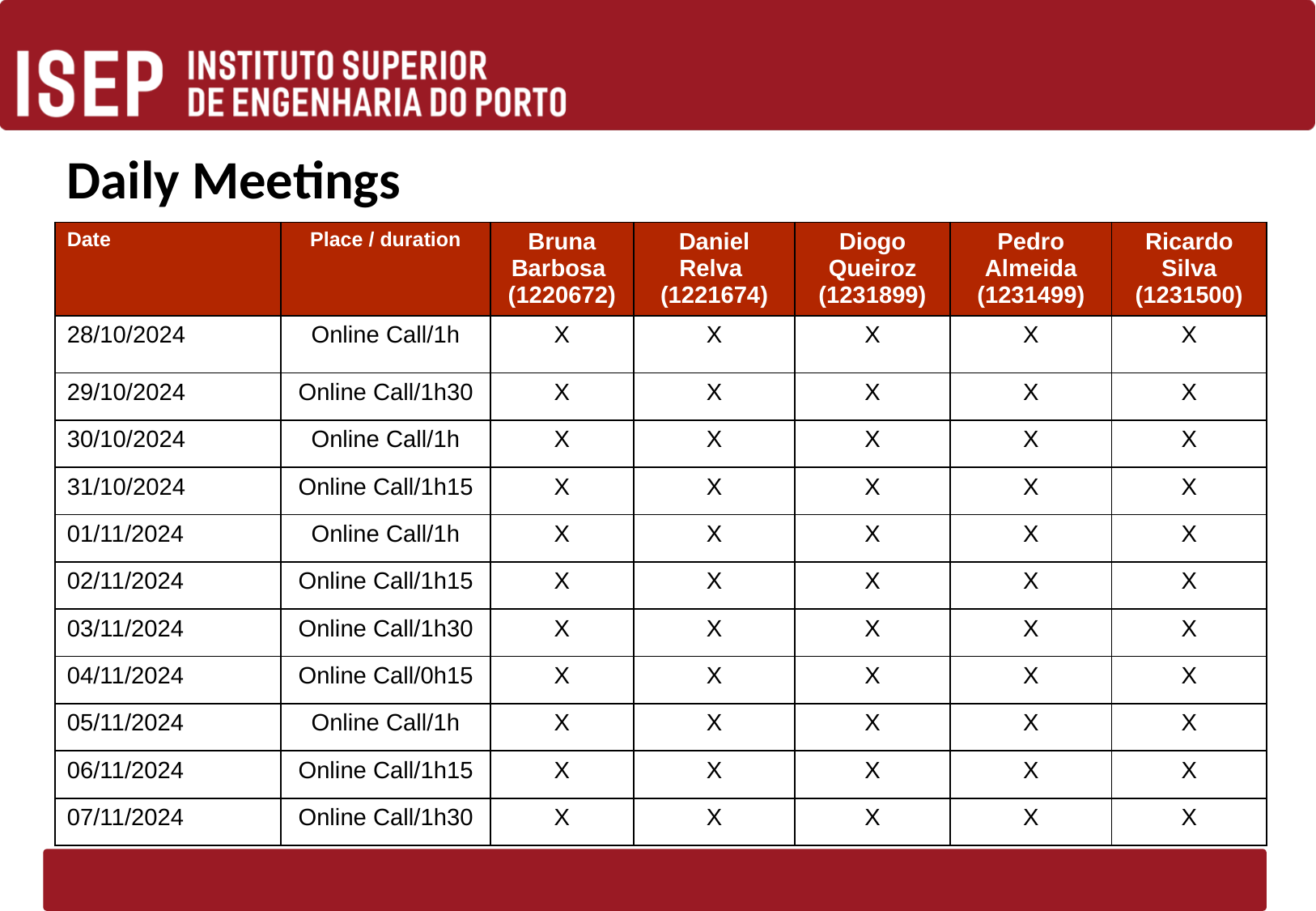

# Daily Meetings

| Date | Place / duration | Bruna Barbosa (1220672) | Daniel Relva (1221674) | Diogo Queiroz (1231899) | Pedro Almeida (1231499) | Ricardo Silva (1231500) |
| --- | --- | --- | --- | --- | --- | --- |
| 28/10/2024 | Online Call/1h | X | X | X | X | X |
| 29/10/2024 | Online Call/1h30 | X | X | X | X | X |
| 30/10/2024 | Online Call/1h | X | X | X | X | X |
| 31/10/2024 | Online Call/1h15 | X | X | X | X | X |
| 01/11/2024 | Online Call/1h | X | X | X | X | X |
| 02/11/2024 | Online Call/1h15 | X | X | X | X | X |
| 03/11/2024 | Online Call/1h30 | X | X | X | X | X |
| 04/11/2024 | Online Call/0h15 | X | X | X | X | X |
| 05/11/2024 | Online Call/1h | X | X | X | X | X |
| 06/11/2024 | Online Call/1h15 | X | X | X | X | X |
| 07/11/2024 | Online Call/1h30 | X | X | X | X | X |